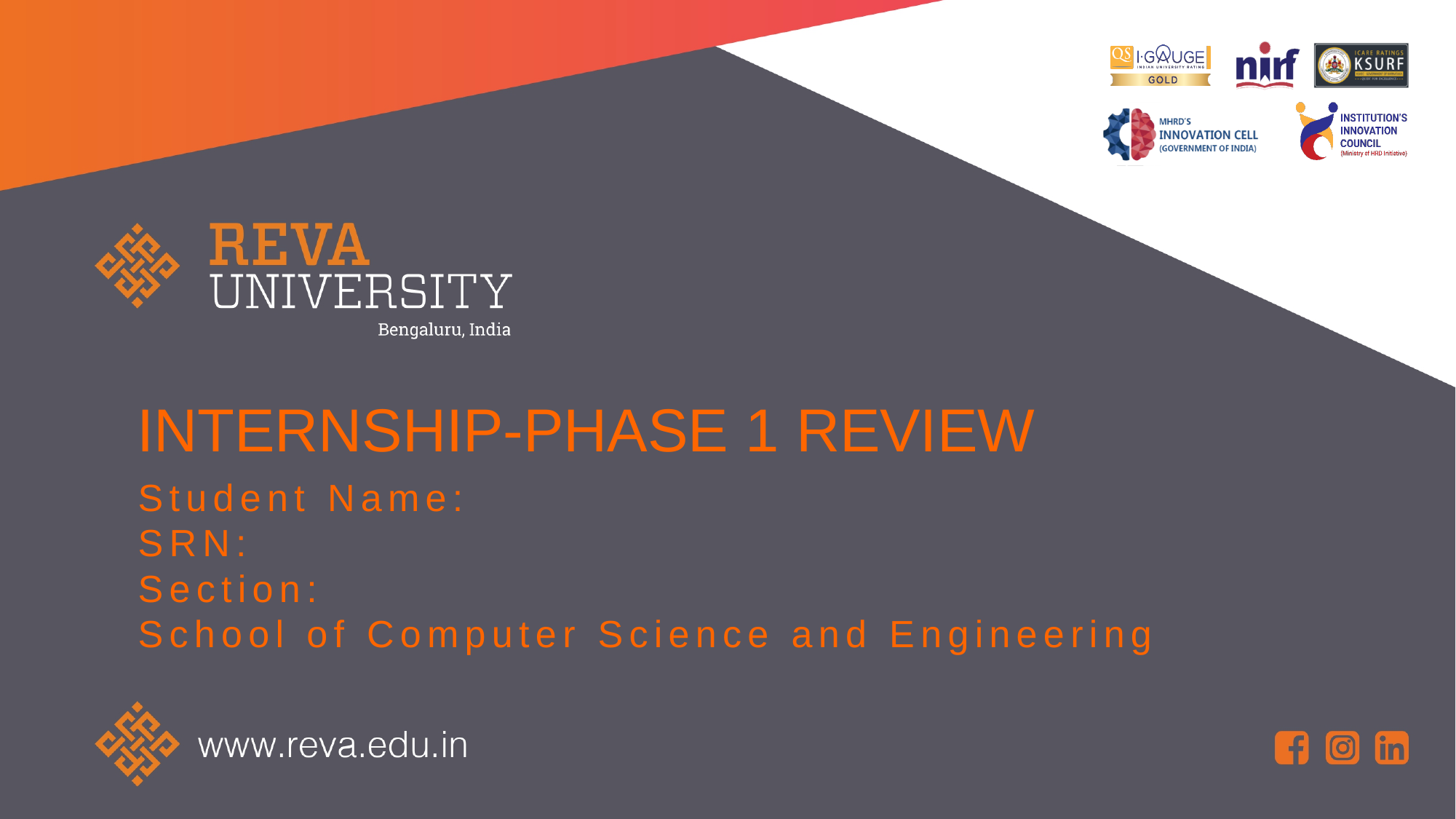

# INTERNSHIP-PHASE 1 REVIEW
Student Name:
SRN:
Section:
School of Computer Science and Engineering